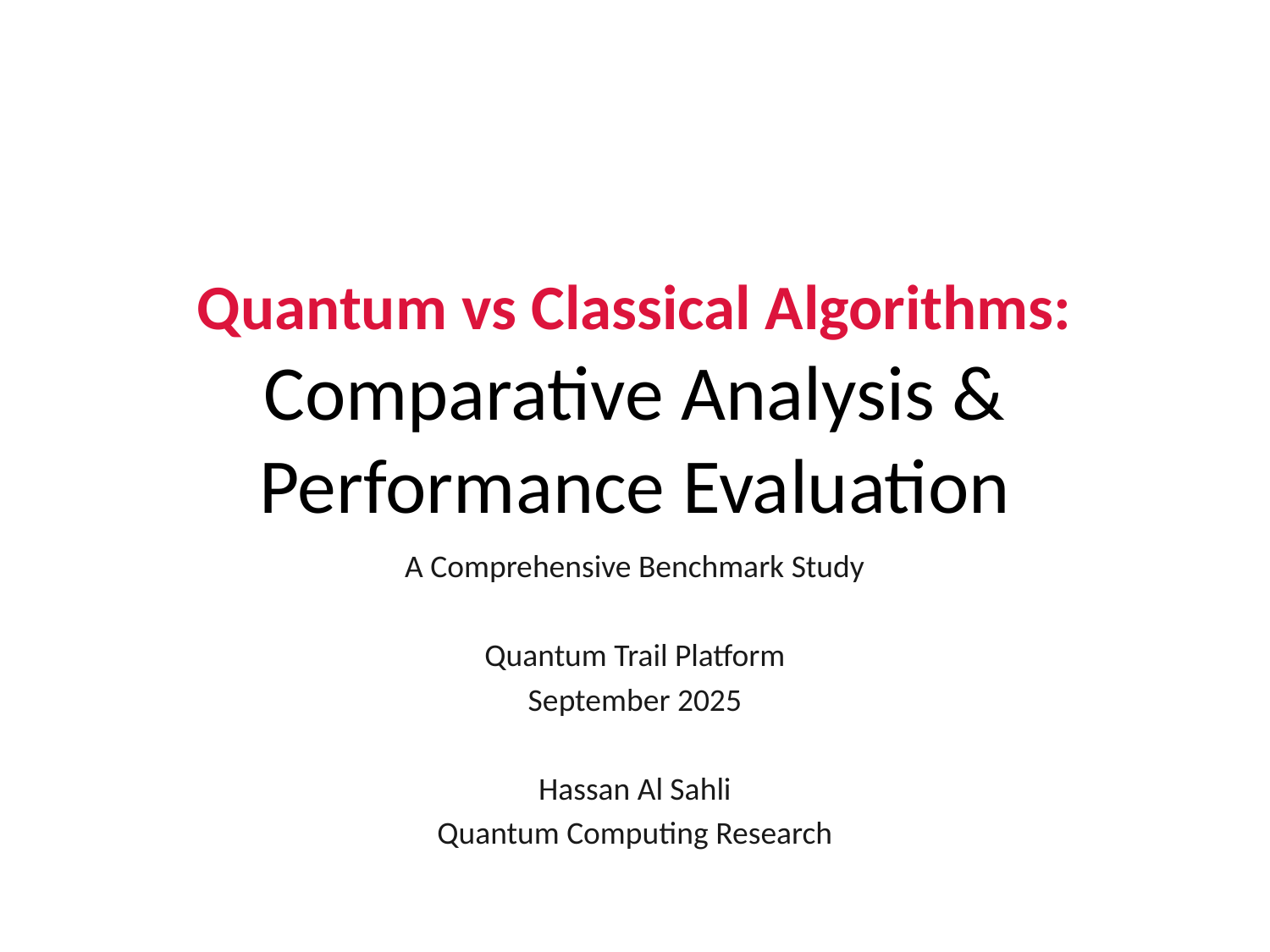

# Quantum vs Classical Algorithms:
Comparative Analysis & Performance Evaluation
A Comprehensive Benchmark Study

Quantum Trail Platform
September 2025

Hassan Al Sahli
Quantum Computing Research